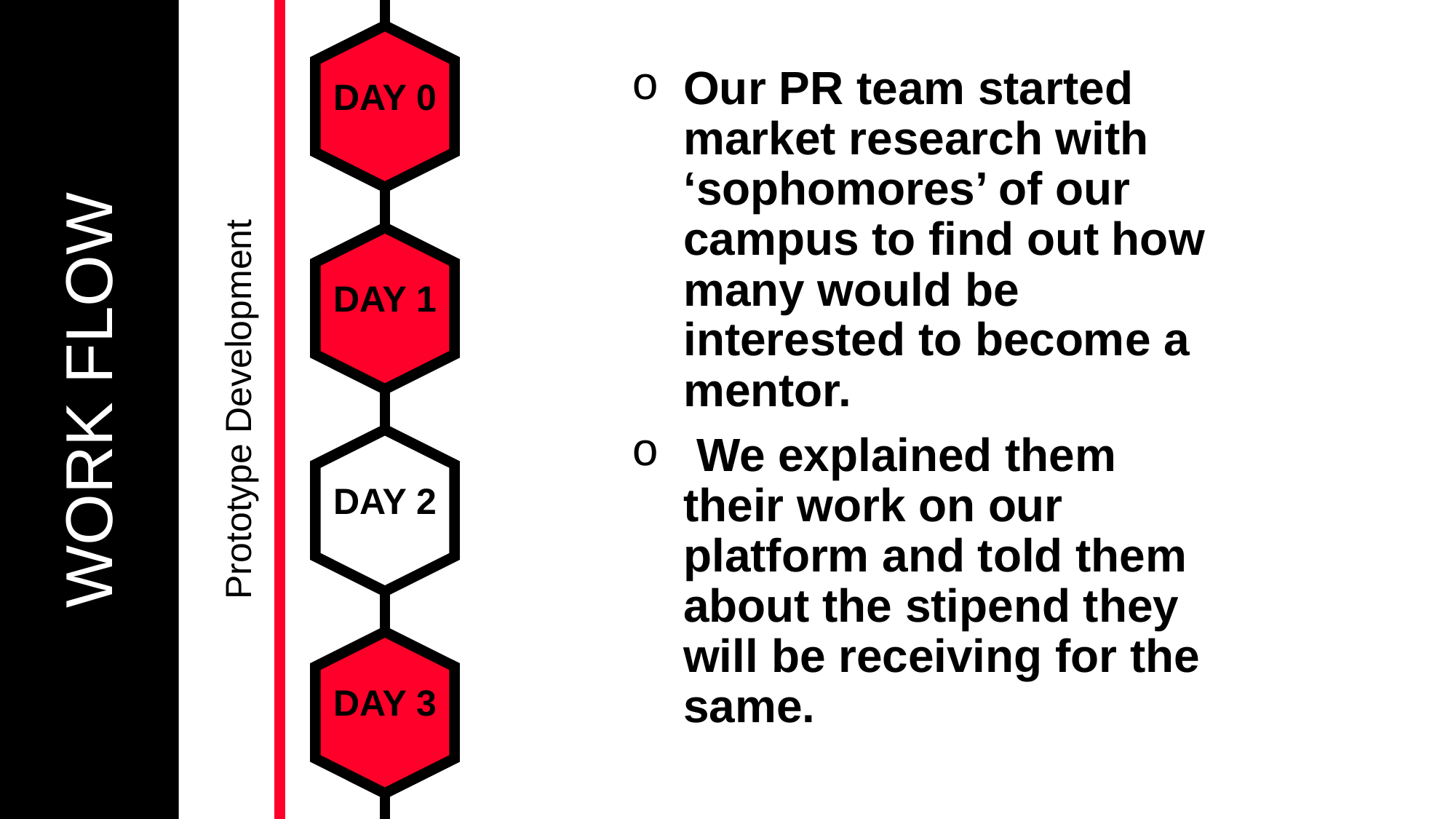

# WORK FLOW
Our PR team started  market research with ‘sophomores’ of our campus to find out how many would be interested to become a mentor.
 We explained them their work on our platform and told them about the stipend they will be receiving for the same.
DAY 0
DAY 1
Prototype Development
DAY 2
DAY 3